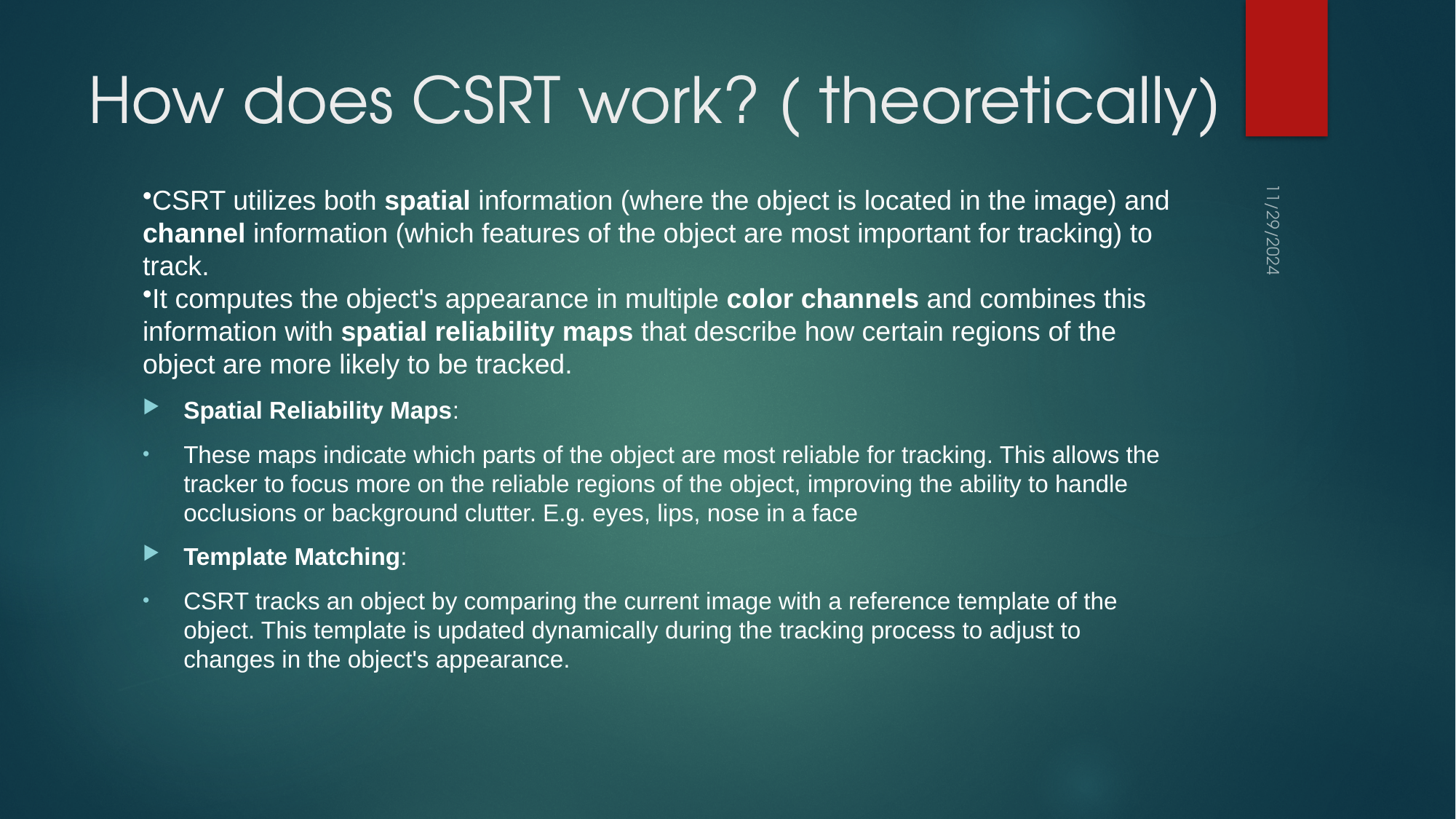

# How does CSRT work? ( theoretically)

CSRT utilizes both spatial information (where the object is located in the image) and channel information (which features of the object are most important for tracking) to track.
It computes the object's appearance in multiple color channels and combines this information with spatial reliability maps that describe how certain regions of the object are more likely to be tracked.
Spatial Reliability Maps:
These maps indicate which parts of the object are most reliable for tracking. This allows the tracker to focus more on the reliable regions of the object, improving the ability to handle occlusions or background clutter. E.g. eyes, lips, nose in a face
Template Matching:
CSRT tracks an object by comparing the current image with a reference template of the object. This template is updated dynamically during the tracking process to adjust to changes in the object's appearance.

11/29/2024